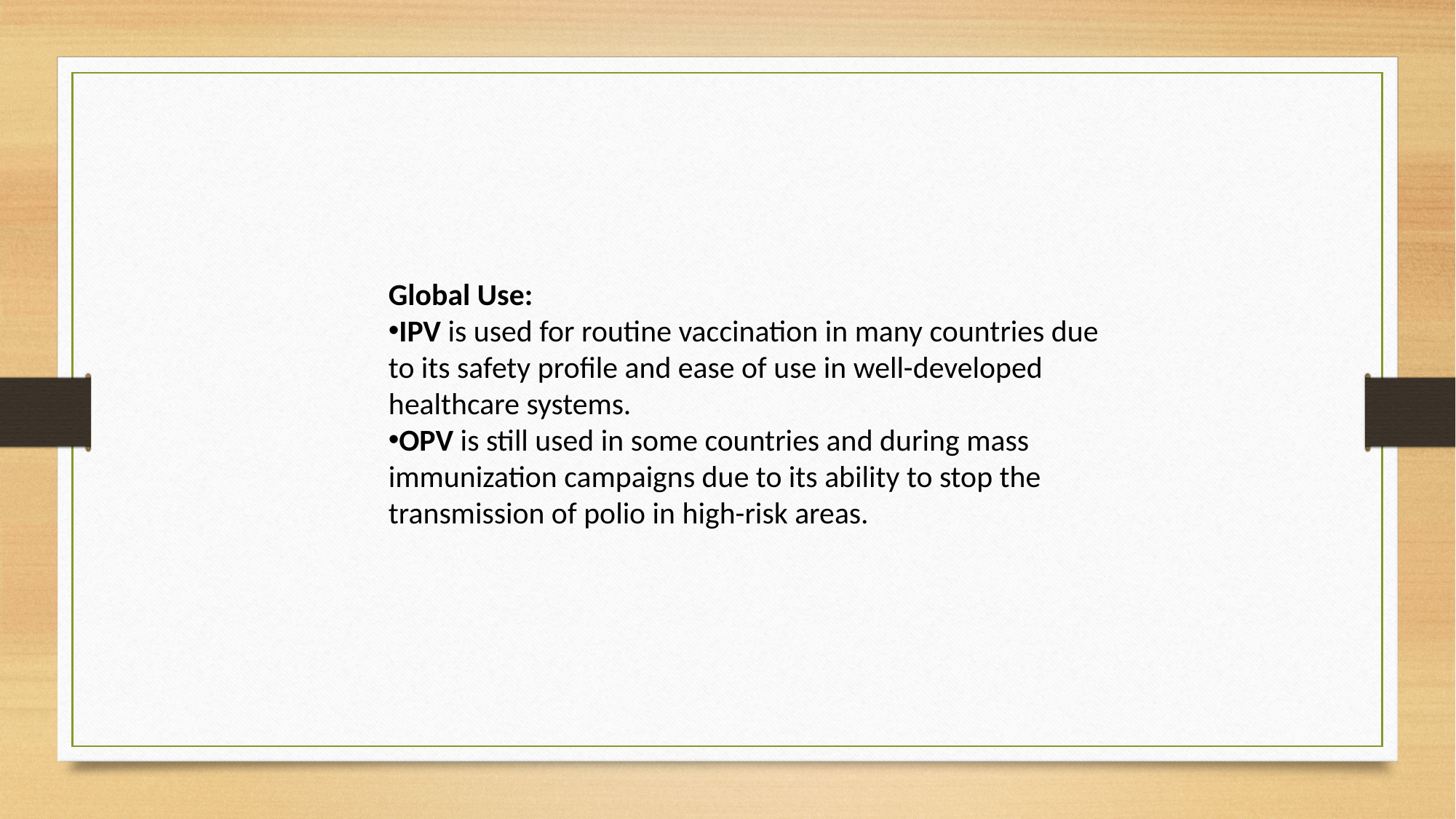

Global Use:
IPV is used for routine vaccination in many countries due to its safety profile and ease of use in well-developed healthcare systems.
OPV is still used in some countries and during mass immunization campaigns due to its ability to stop the transmission of polio in high-risk areas.